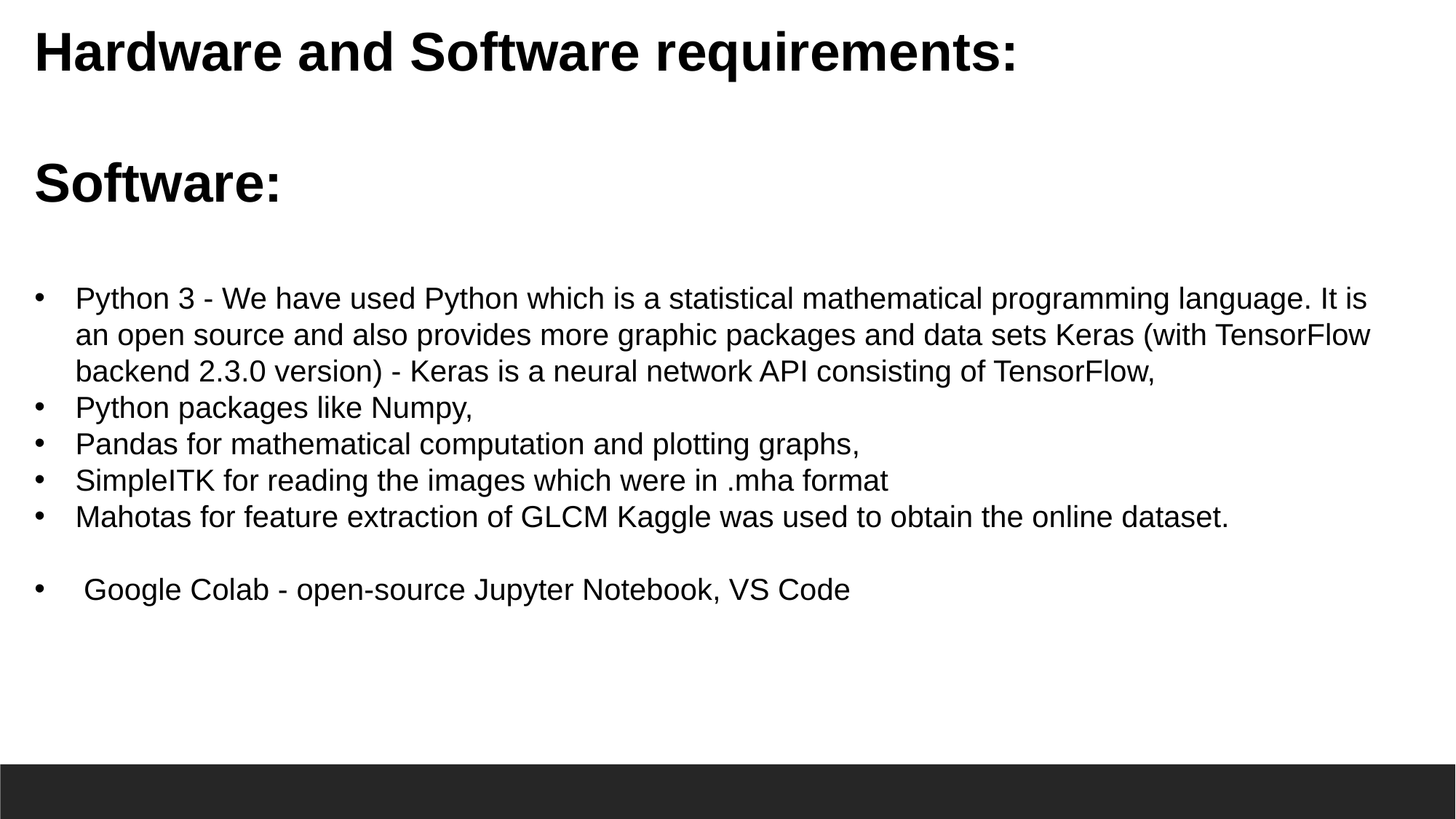

Hardware and Software requirements:
Software:

Python 3 - We have used Python which is a statistical mathematical programming language. It is an open source and also provides more graphic packages and data sets Keras (with TensorFlow backend 2.3.0 version) - Keras is a neural network API consisting of TensorFlow,
Python packages like Numpy,
Pandas for mathematical computation and plotting graphs,
SimpleITK for reading the images which were in .mha format
Mahotas for feature extraction of GLCM Kaggle was used to obtain the online dataset.

 Google Colab - open-source Jupyter Notebook, VS Code